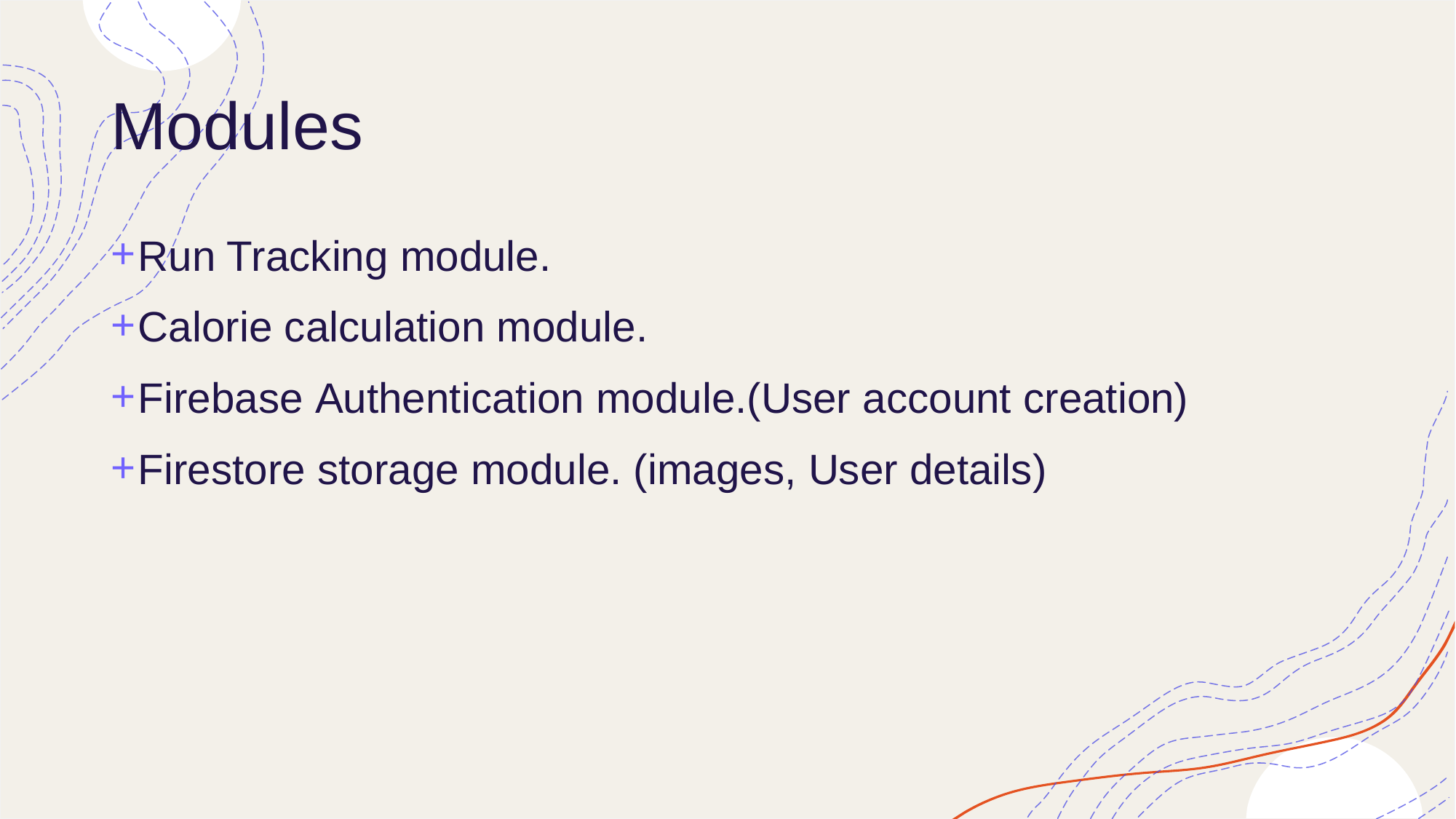

# Modules
Run Tracking module.
Calorie calculation module.
Firebase Authentication module.(User account creation)
Firestore storage module. (images, User details)